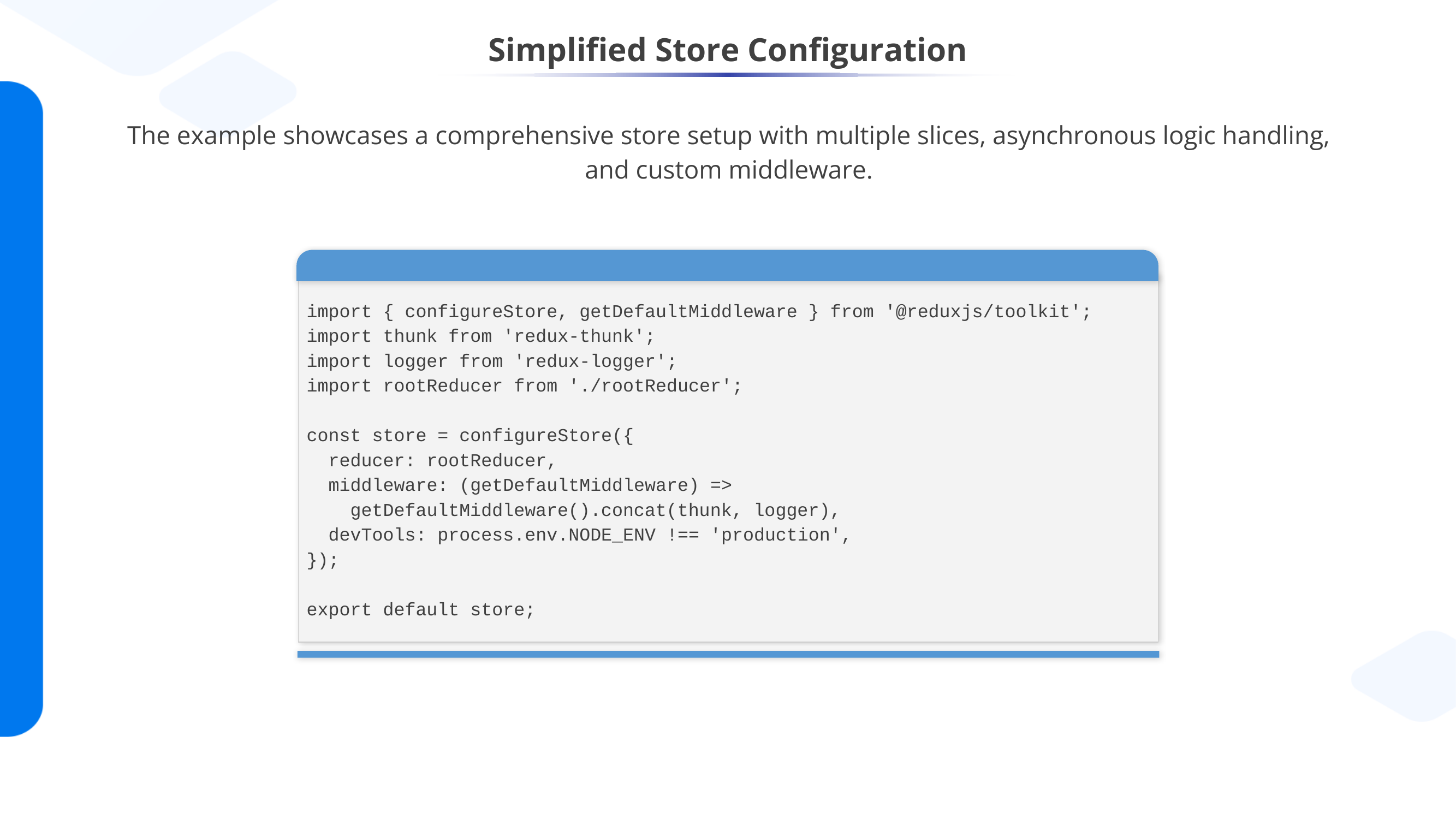

# Simplified Store Configuration

The example showcases a comprehensive store setup with multiple slices, asynchronous logic handling, and custom middleware.

import { configureStore, getDefaultMiddleware } from '@reduxjs/toolkit';
import thunk from 'redux-thunk';
import logger from 'redux-logger';
import rootReducer from './rootReducer';

const store = configureStore({
  reducer: rootReducer,
  middleware: (getDefaultMiddleware) =>
    getDefaultMiddleware().concat(thunk, logger),
  devTools: process.env.NODE_ENV !== 'production',
});

export default store;